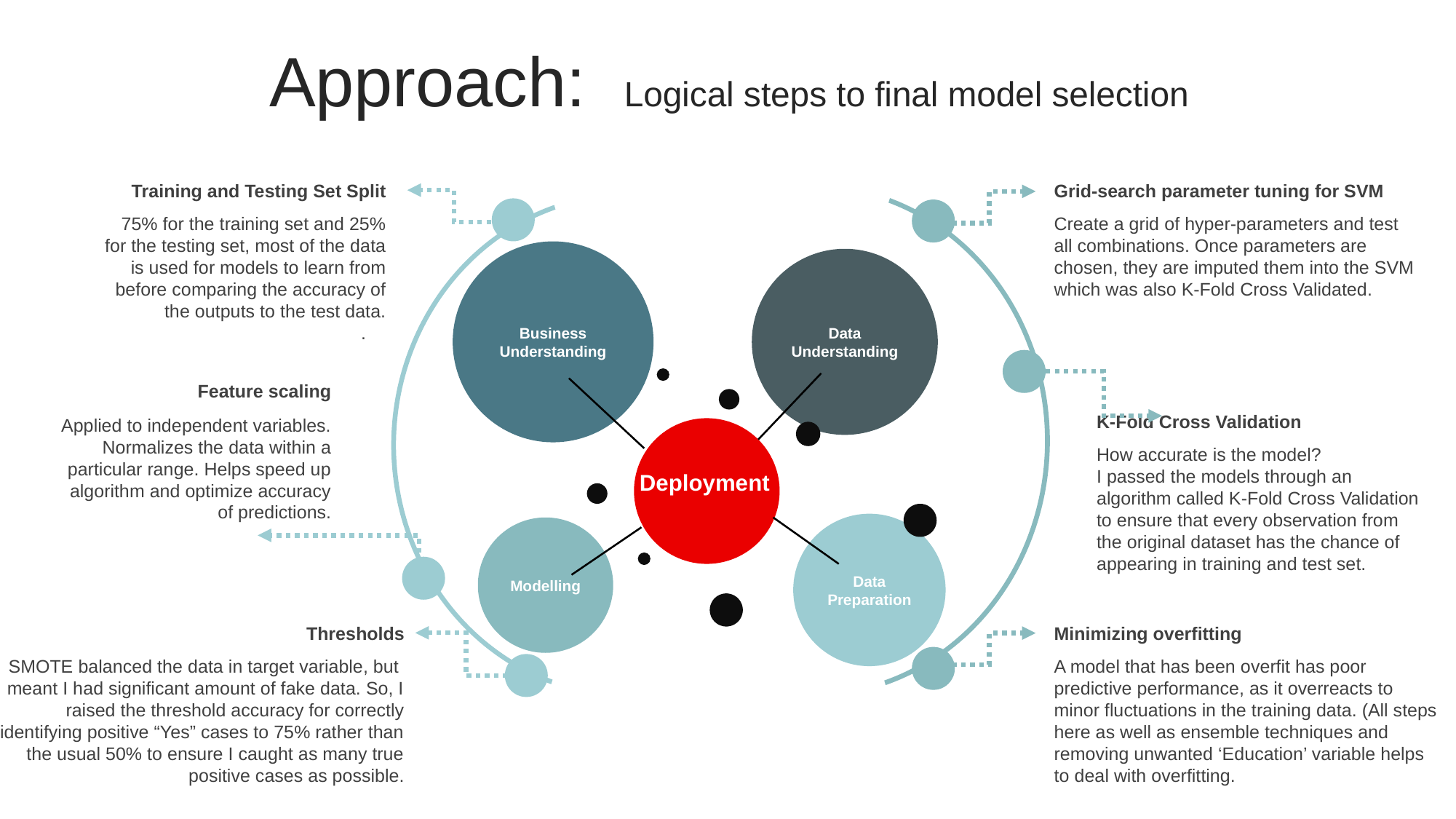

Approach:  Logical steps to final model selection
Training and Testing Set Split
75% for the training set and 25% for the testing set, most of the data is used for models to learn from before comparing the accuracy of the outputs to the test data.
.
Grid-search parameter tuning for SVM
Create a grid of hyper-parameters and test all combinations. Once parameters are chosen, they are imputed them into the SVM which was also K-Fold Cross Validated.

Business Understanding
Data Understanding

Deployment

Data Preparation
Modelling

Feature scaling
Applied to independent variables. Normalizes the data within a particular range. Helps speed up algorithm and optimize accuracy of predictions.
K-Fold Cross Validation
How accurate is the model?
I passed the models through an algorithm called K-Fold Cross Validation to ensure that every observation from the original dataset has the chance of appearing in training and test set.

Thresholds
SMOTE balanced the data in target variable, but  meant I had significant amount of fake data. So, I raised the threshold accuracy for correctly identifying positive “Yes” cases to 75% rather than the usual 50% to ensure I caught as many true positive cases as possible.
Minimizing overfitting
A model that has been overfit has poor predictive performance, as it overreacts to minor fluctuations in the training data. (All steps here as well as ensemble techniques and removing unwanted ‘Education’ variable helps to deal with overfitting.